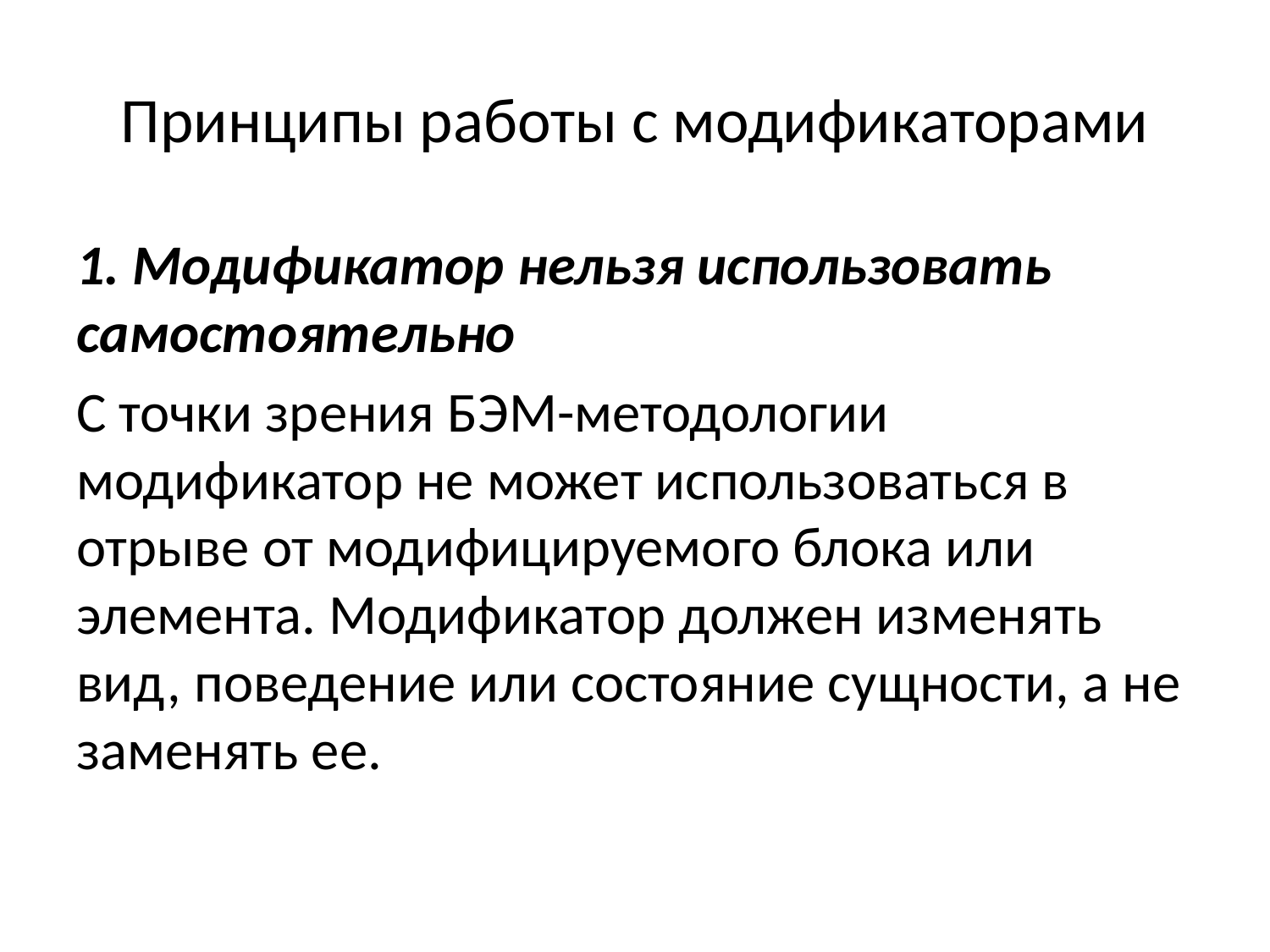

# Принципы работы с модификаторами
1. Модификатор нельзя использовать самостоятельно
С точки зрения БЭМ-методологии модификатор не может использоваться в отрыве от модифицируемого блока или элемента. Модификатор должен изменять вид, поведение или состояние сущности, а не заменять ее.